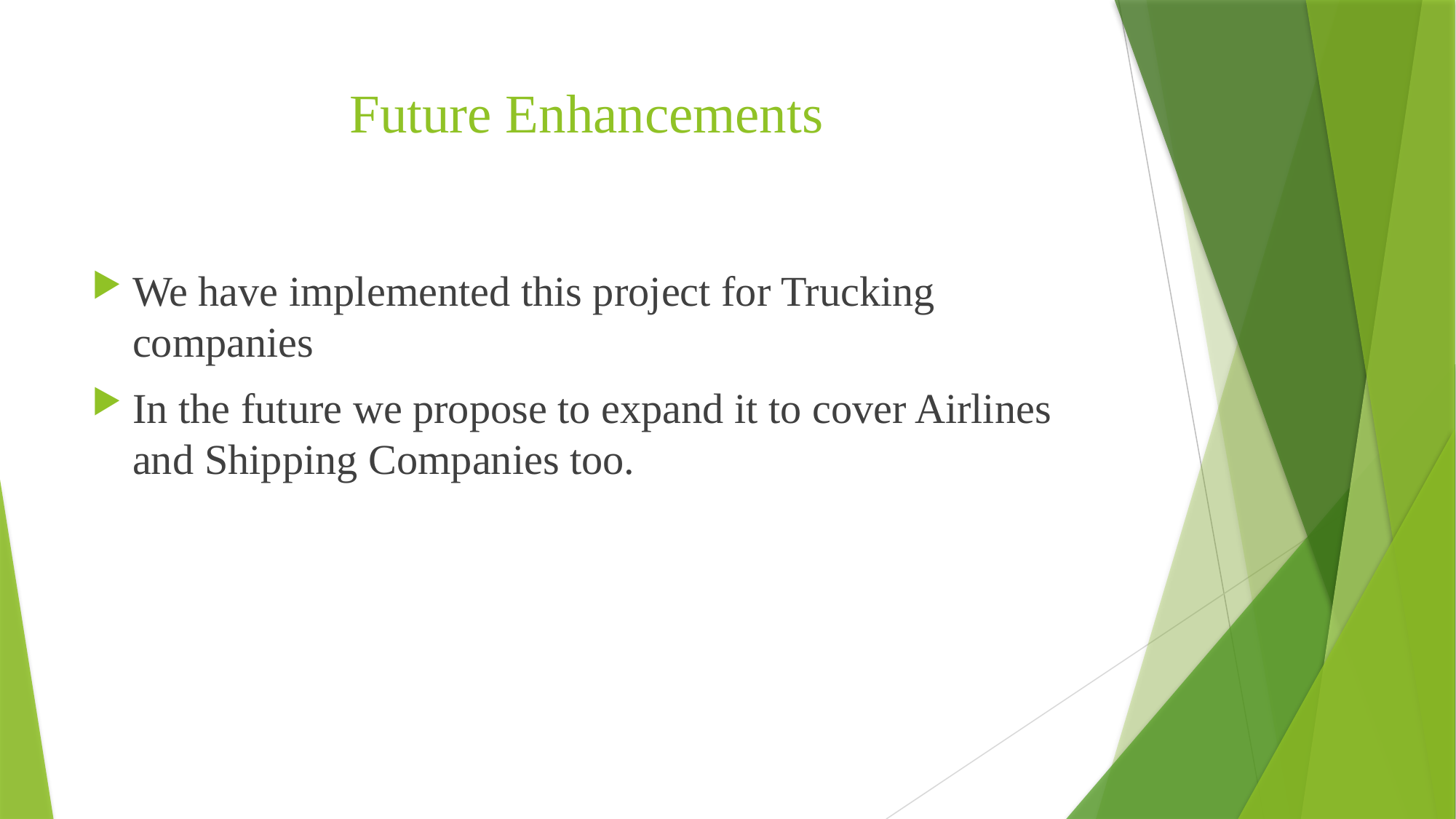

# Future Enhancements
We have implemented this project for Trucking companies
In the future we propose to expand it to cover Airlines and Shipping Companies too.